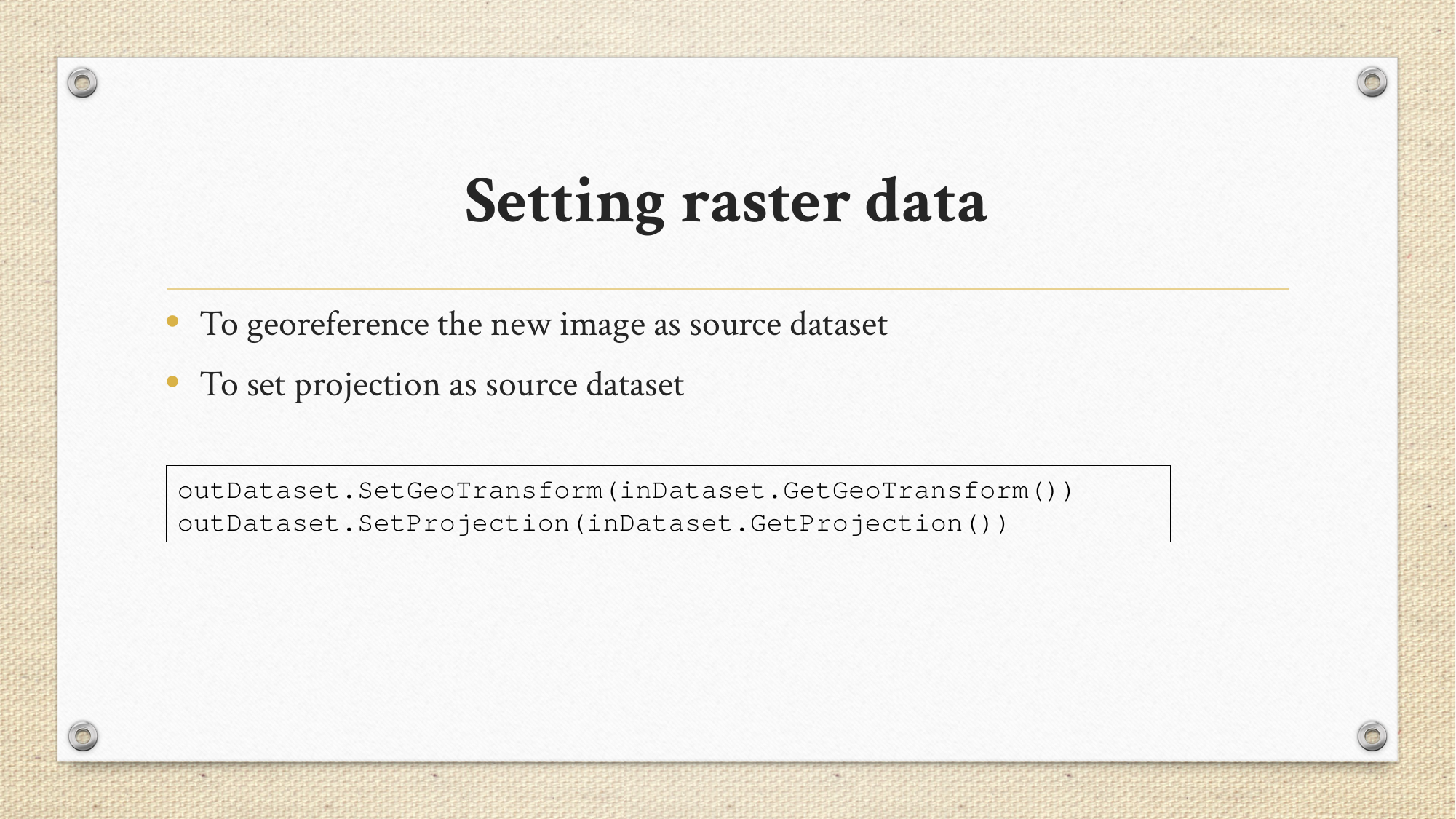

# Setting raster data
To georeference the new image as source dataset
To set projection as source dataset
outDataset.SetGeoTransform(inDataset.GetGeoTransform())
outDataset.SetProjection(inDataset.GetProjection())